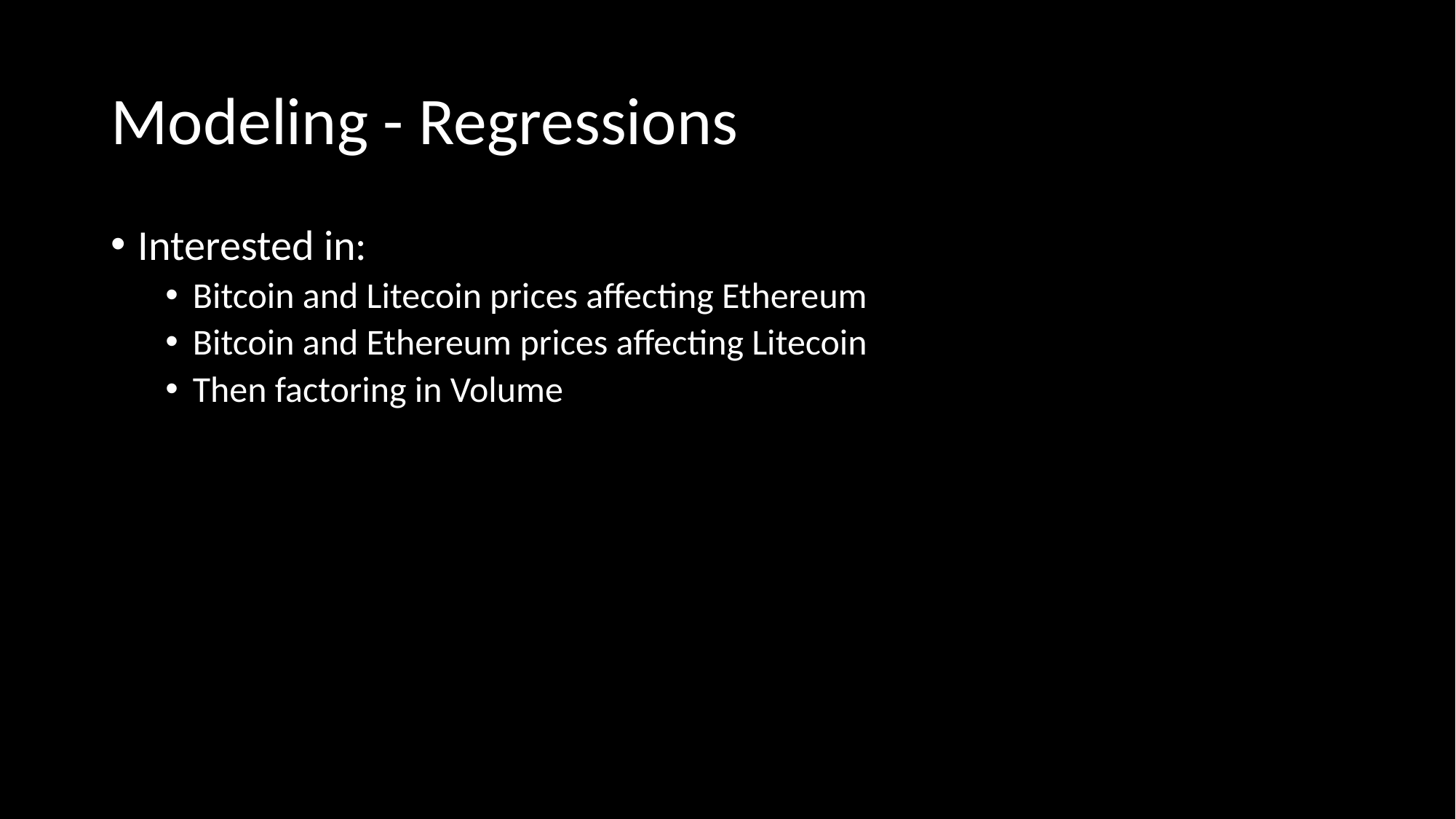

# Modeling - Regressions
Interested in:
Bitcoin and Litecoin prices affecting Ethereum
Bitcoin and Ethereum prices affecting Litecoin
Then factoring in Volume